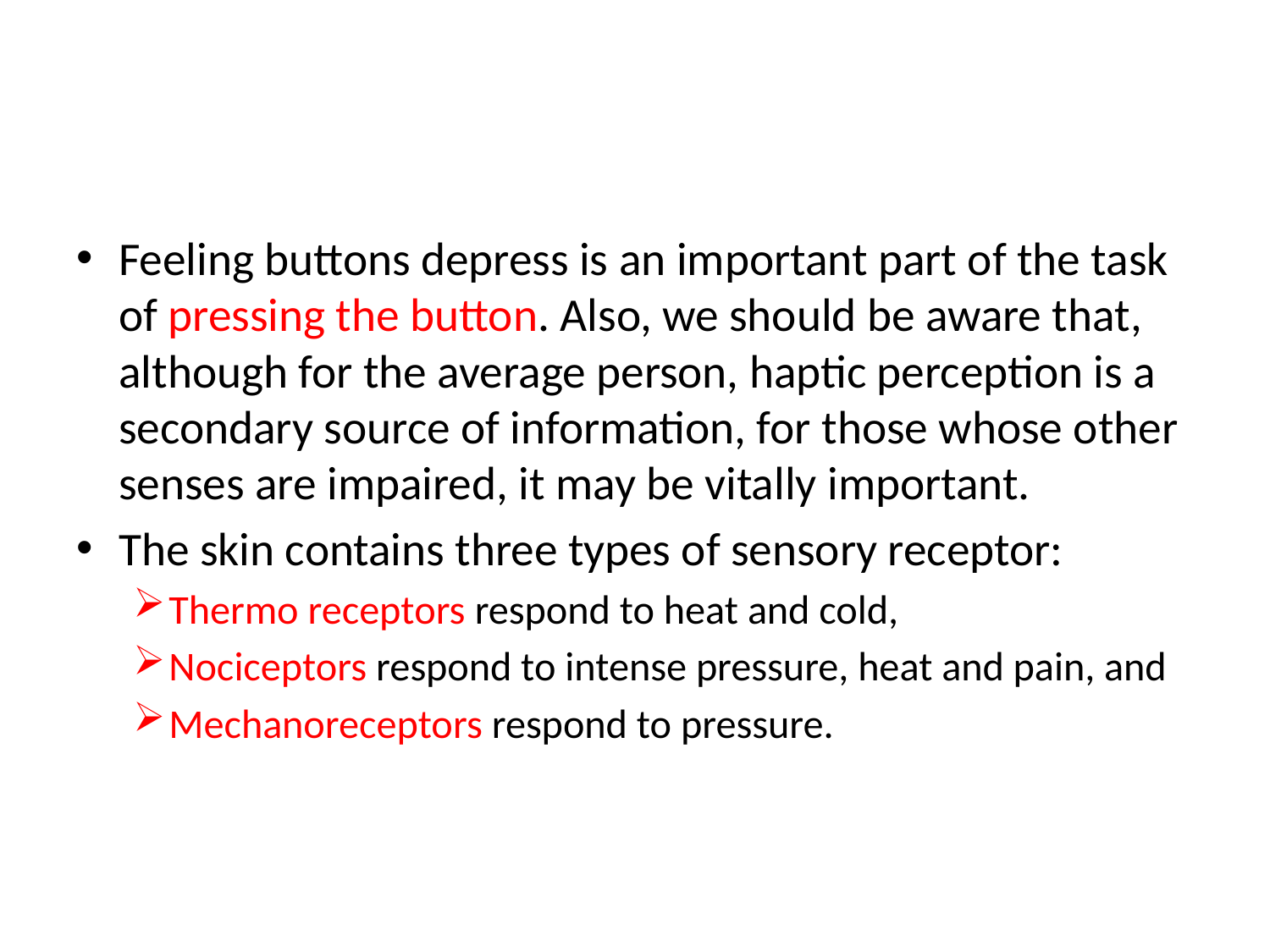

#
Feeling buttons depress is an important part of the task of pressing the button. Also, we should be aware that, although for the average person, haptic perception is a secondary source of information, for those whose other senses are impaired, it may be vitally important.
The skin contains three types of sensory receptor:
Thermo receptors respond to heat and cold,
Nociceptors respond to intense pressure, heat and pain, and
Mechanoreceptors respond to pressure.